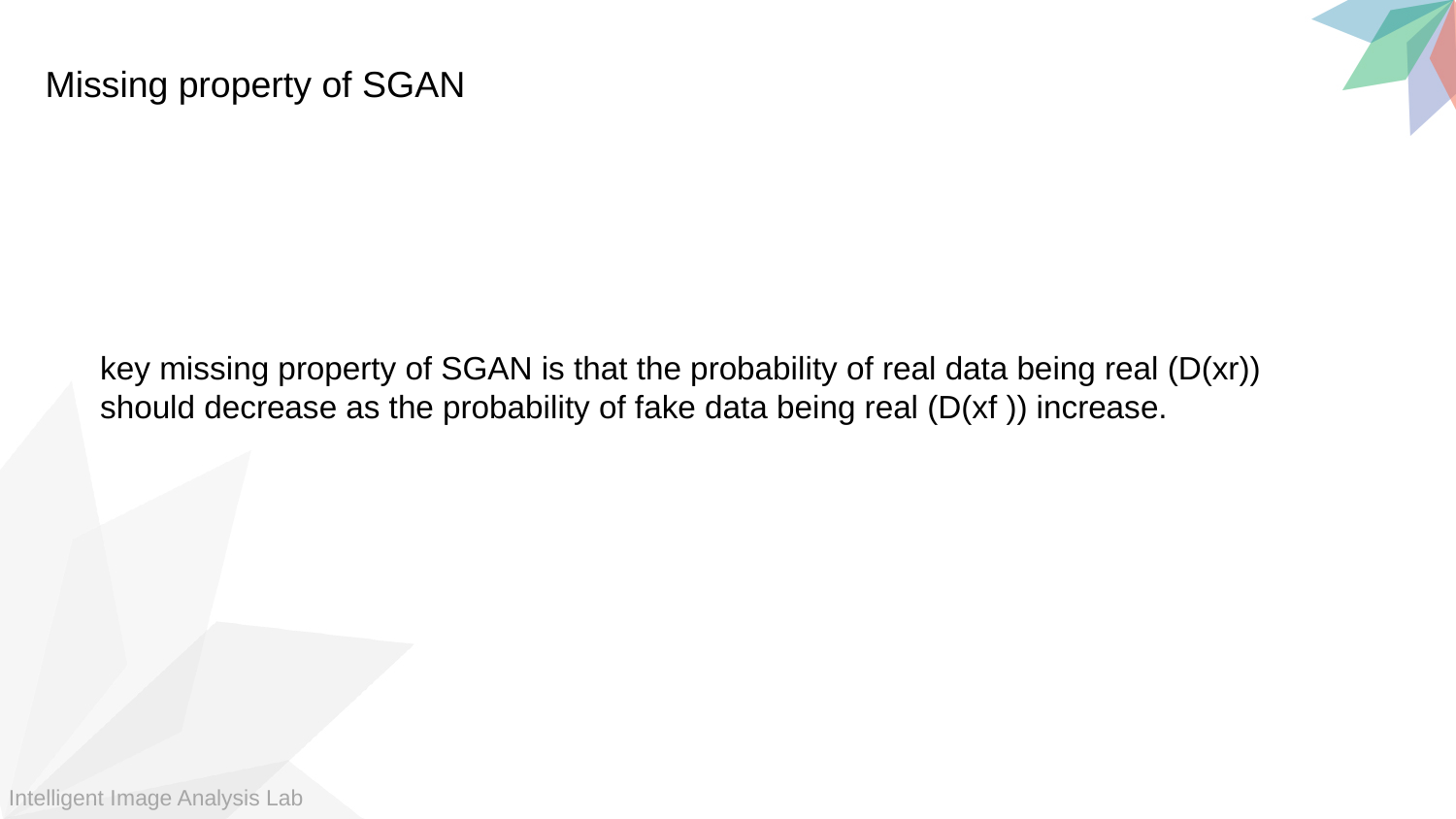

Missing property of SGAN
key missing property of SGAN is that the probability of real data being real (D(xr)) should decrease as the probability of fake data being real (D(xf )) increase.